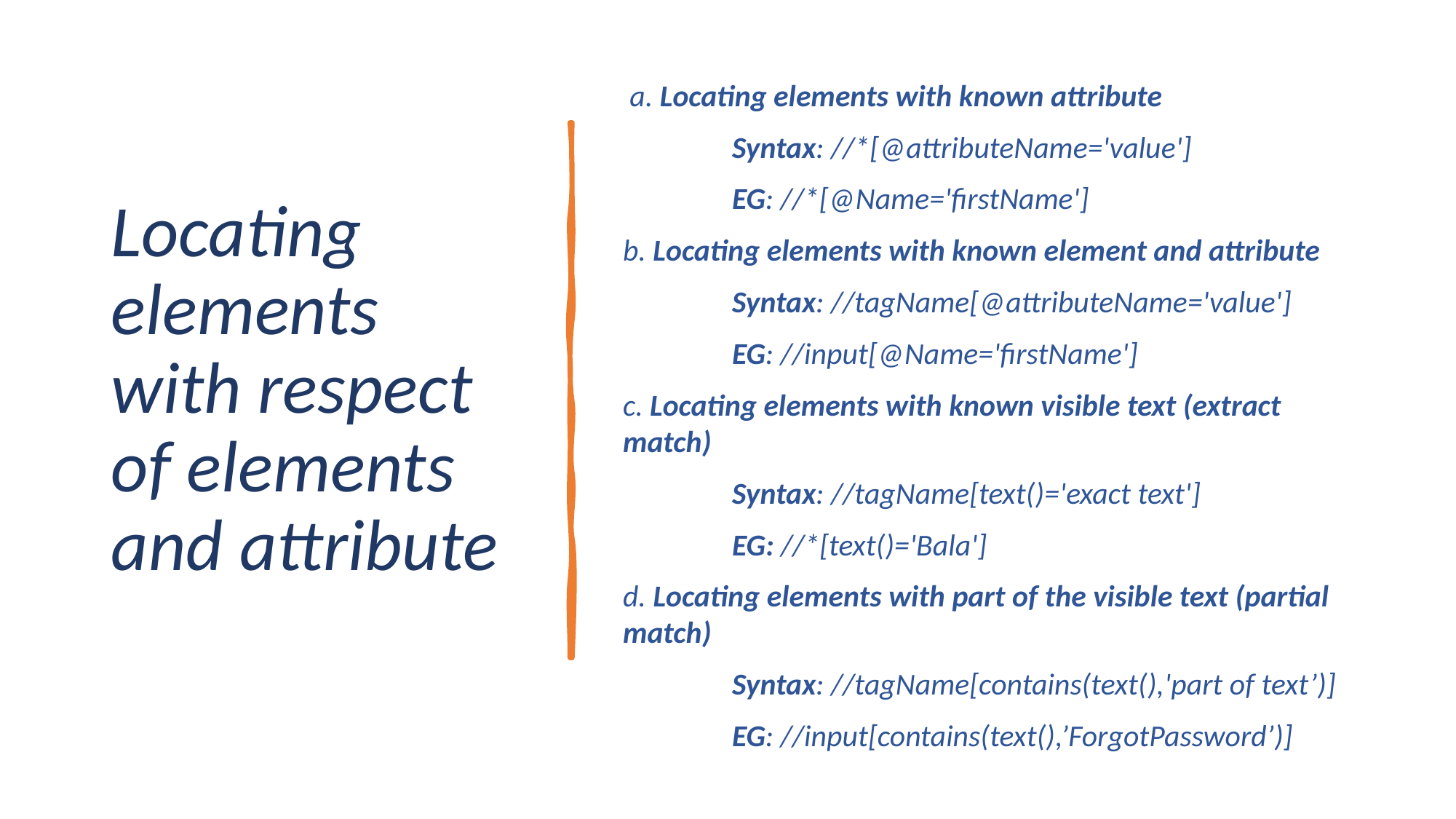

a. Locating elements with known attribute
  	Syntax: //*[@attributeName='value']
	EG: //*[@Name='firstName']
b. Locating elements with known element and attribute
	Syntax: //tagName[@attributeName='value']
	EG: //input[@Name='firstName']
c. Locating elements with known visible text (extract match)
	Syntax: //tagName[text()='exact text']
	EG: //*[text()='Bala']
d. Locating elements with part of the visible text (partial match)
	Syntax: //tagName[contains(text(),'part of text’)]
	EG: //input[contains(text(),’ForgotPassword’)]
# Locating elements with respect of elements and attribute